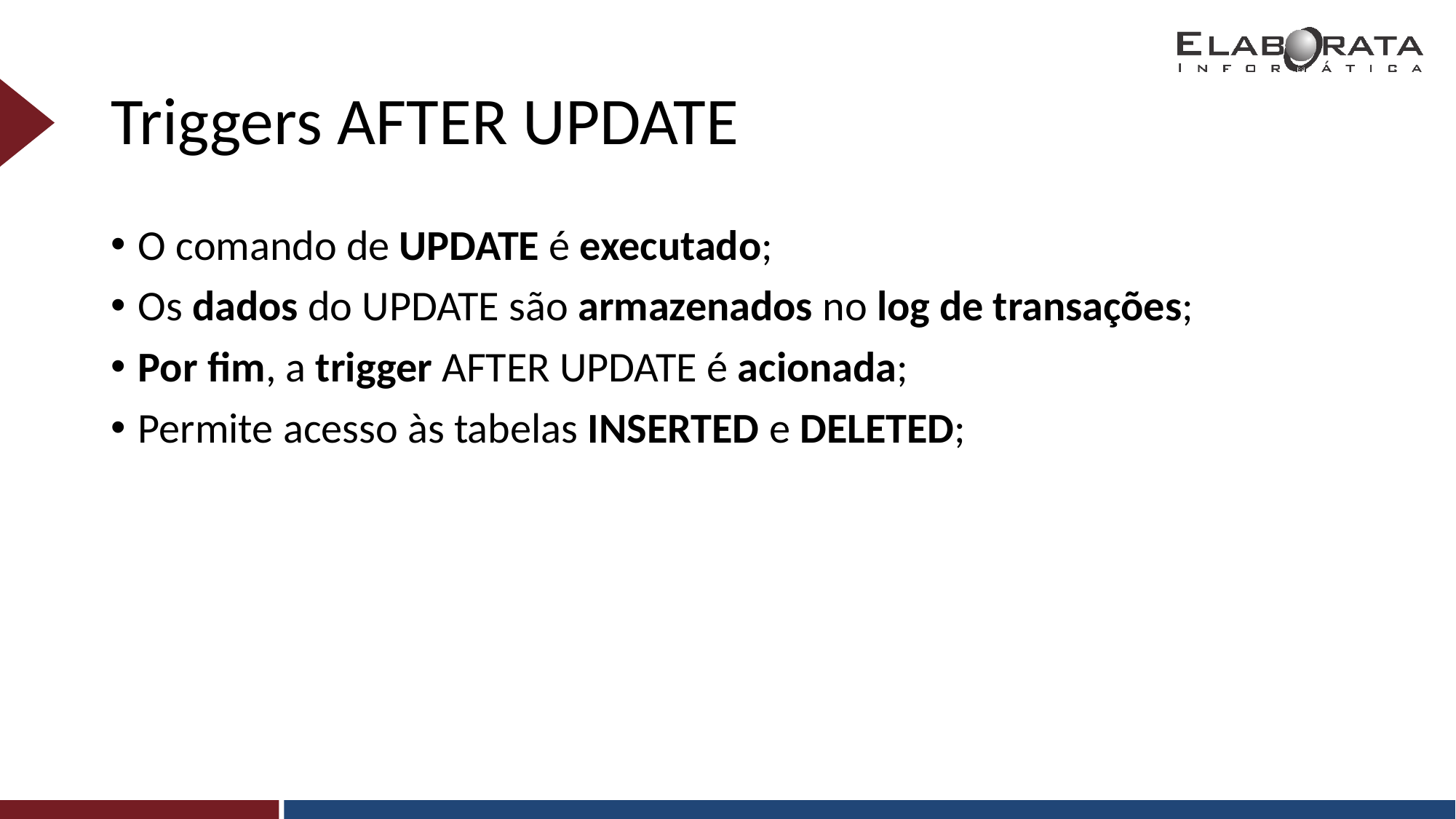

# Triggers AFTER UPDATE
O comando de UPDATE é executado;
Os dados do UPDATE são armazenados no log de transações;
Por fim, a trigger AFTER UPDATE é acionada;
Permite acesso às tabelas INSERTED e DELETED;